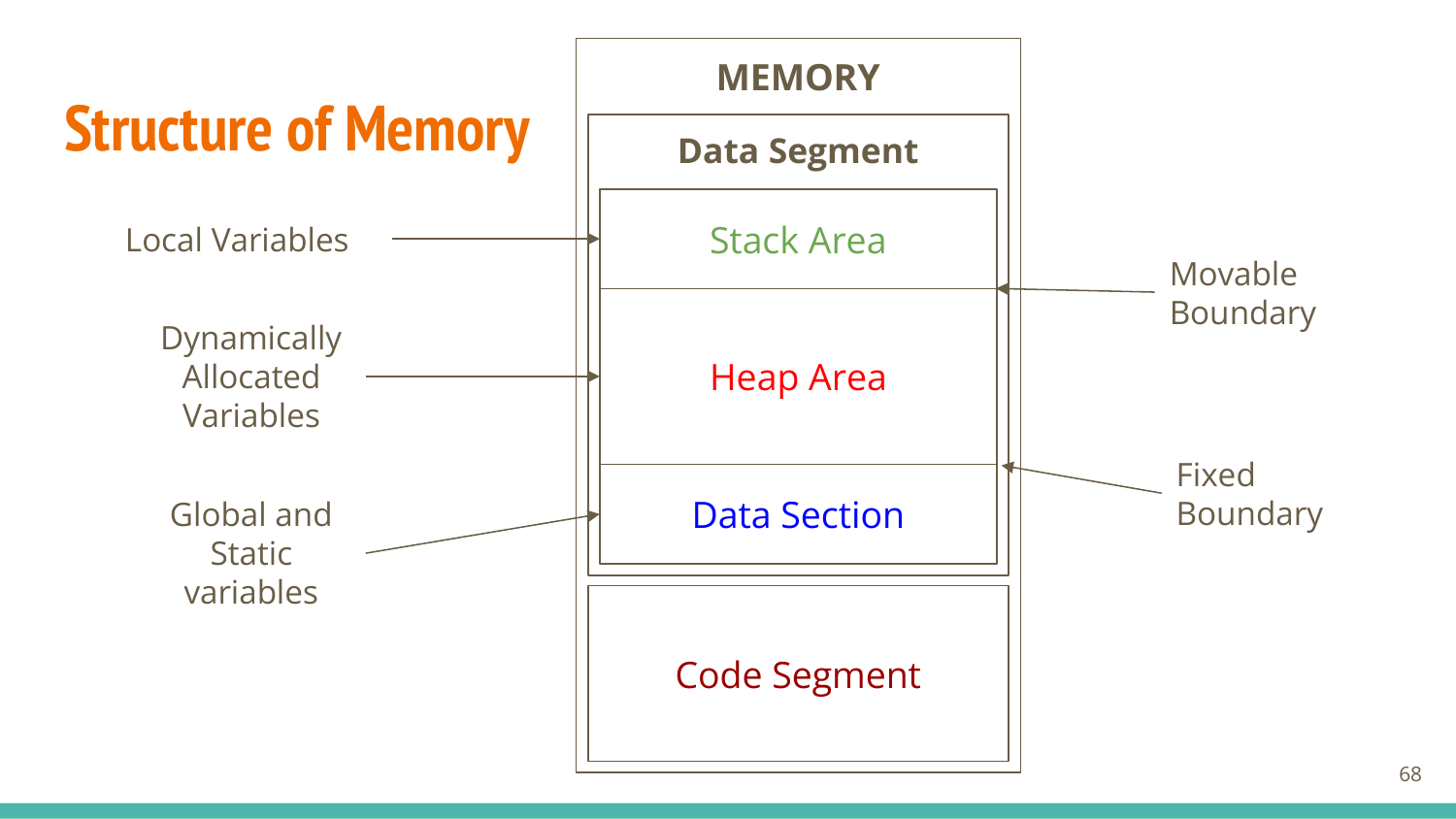

MEMORY

Data Segment
Stack Area
Local Variables
Movable Boundary
Heap Area
Dynamically Allocated Variables
Data Section
Global and Static variables
Code Segment
Fixed Boundary
# Structure of Memory
68